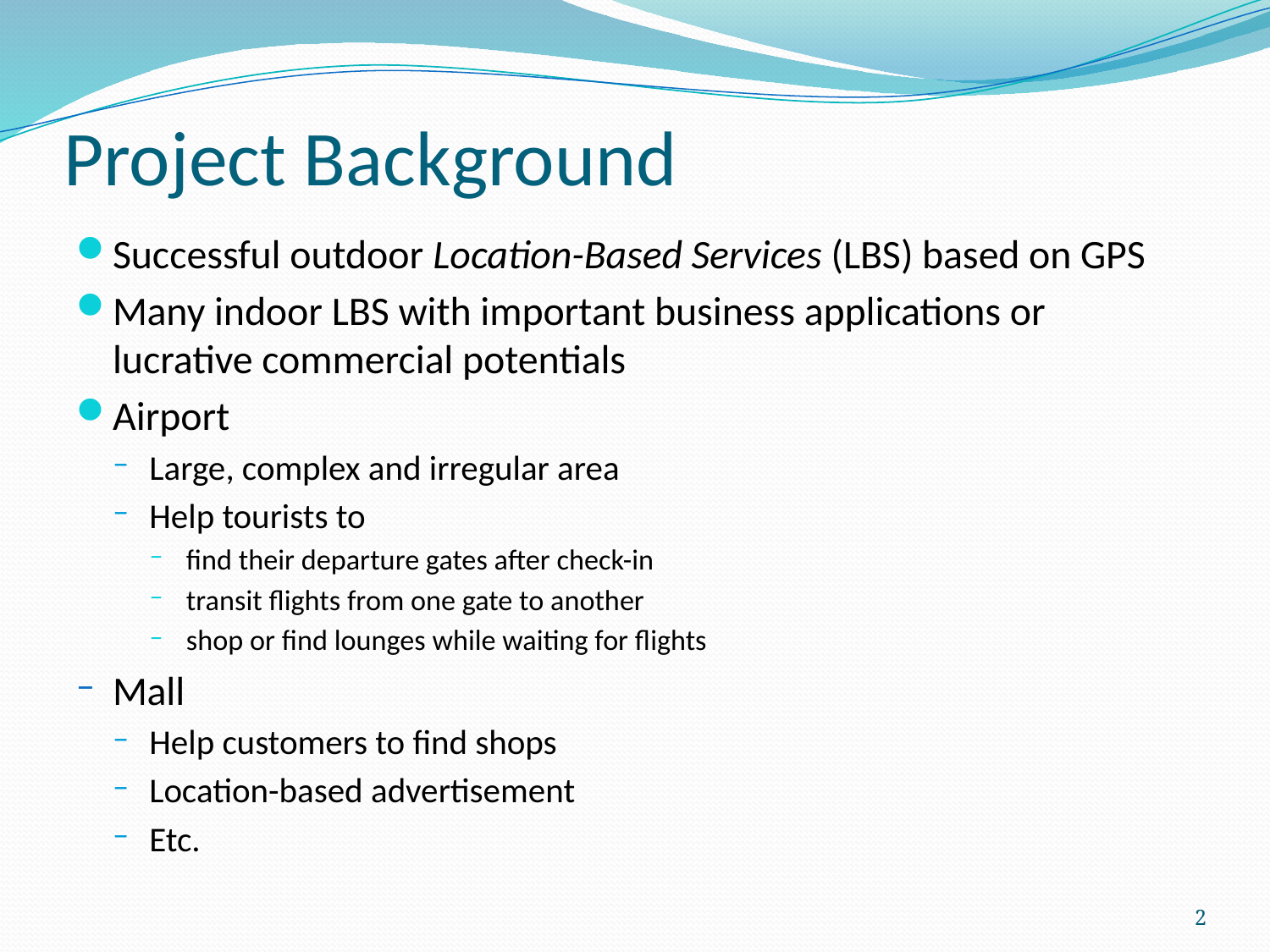

# Project Background
Successful outdoor Location-Based Services (LBS) based on GPS
Many indoor LBS with important business applications or lucrative commercial potentials
Airport
Large, complex and irregular area
Help tourists to
find their departure gates after check-in
transit flights from one gate to another
shop or find lounges while waiting for flights
Mall
Help customers to find shops
Location-based advertisement
Etc.
2